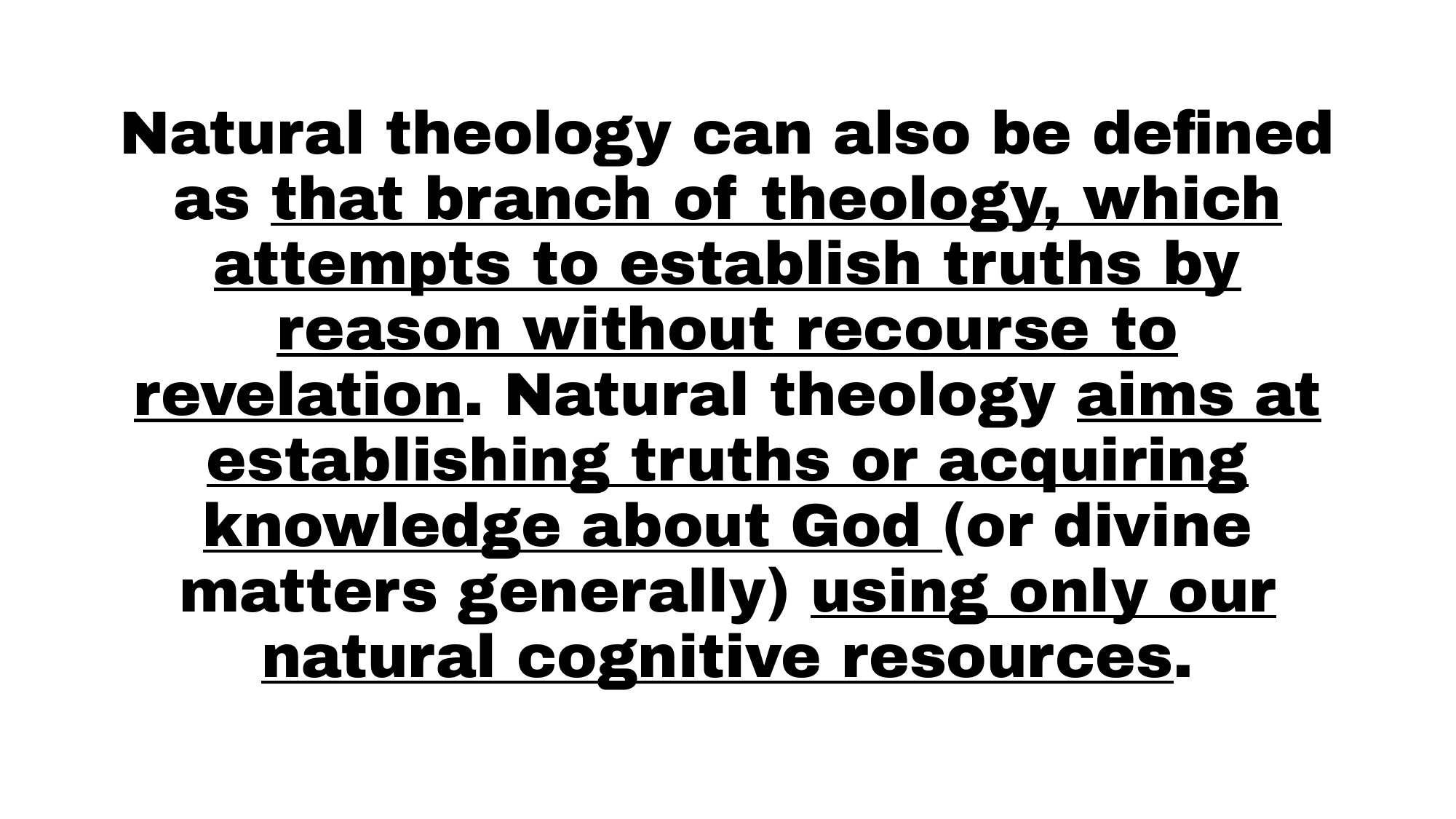

Natural theology can also be defined as that branch of theology, which attempts to establish truths by reason without recourse to revelation. Natural theology aims at establishing truths or acquiring knowledge about God (or divine matters generally) using only our natural cognitive resources.